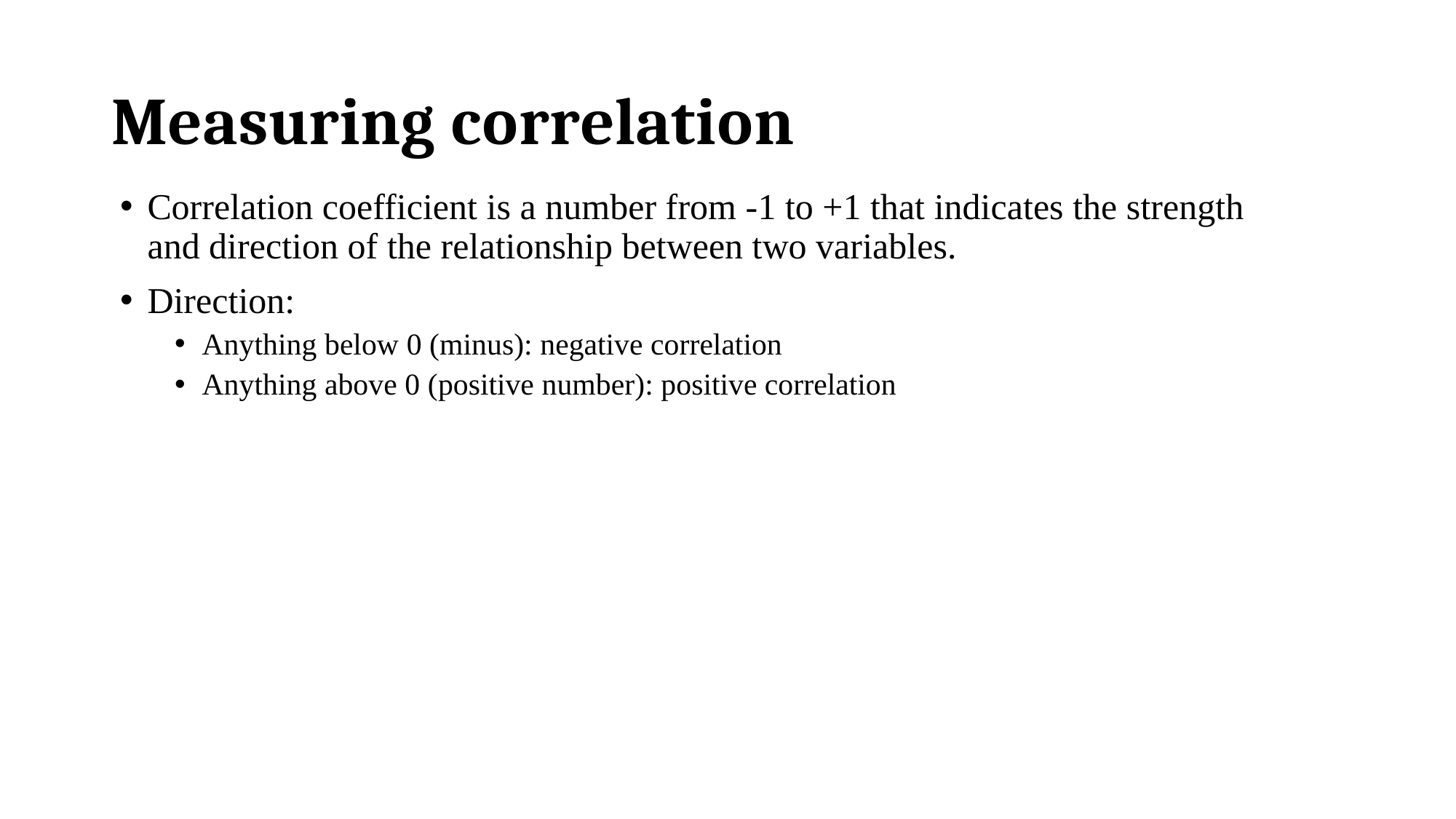

# Measuring correlation
Correlation coefficient is a number from -1 to +1 that indicates the strength and direction of the relationship between two variables.
Direction:
Anything below 0 (minus): negative correlation
Anything above 0 (positive number): positive correlation